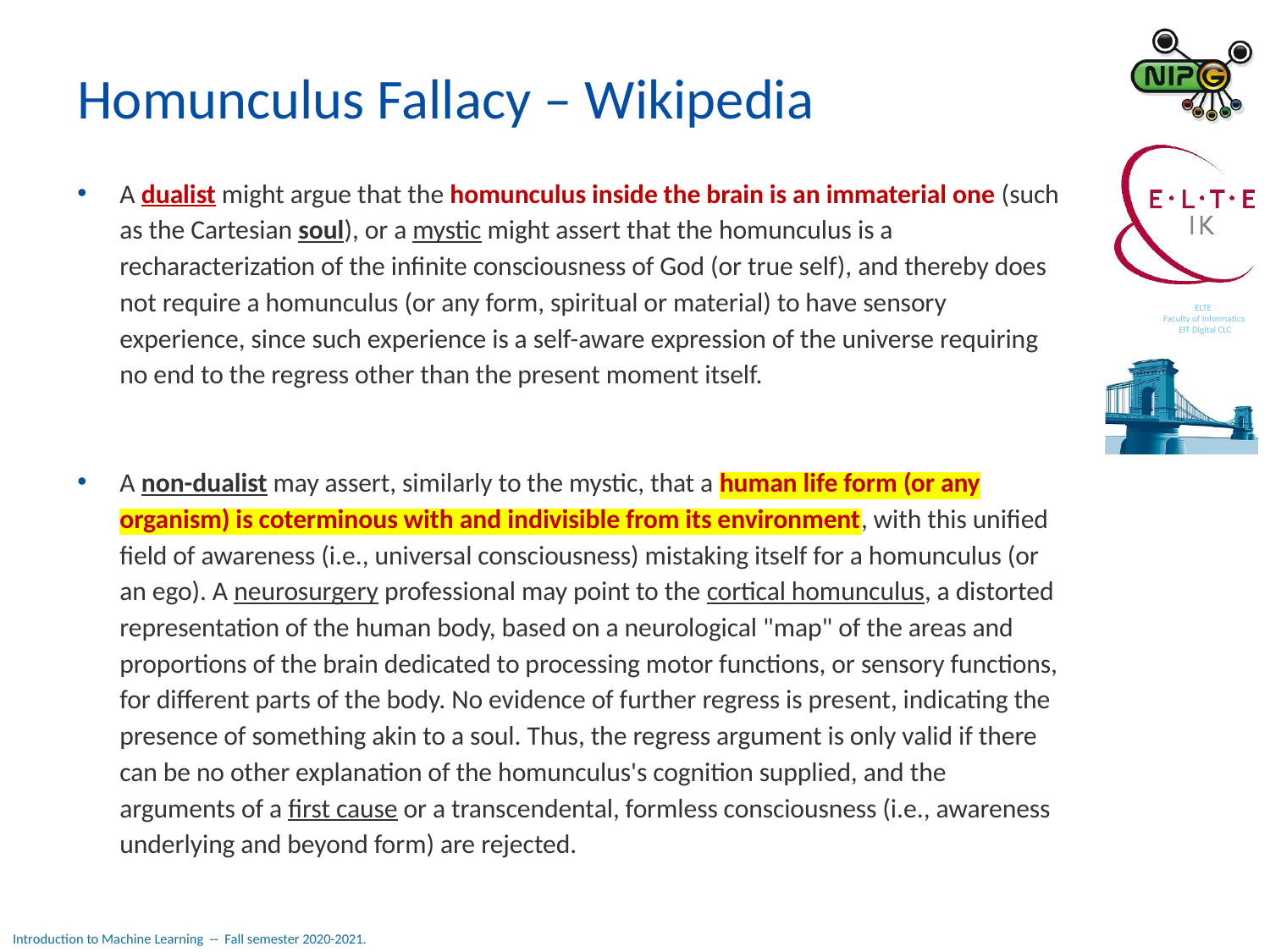

Homunculus Fallacy – Wikipedia
A dualist might argue that the homunculus inside the brain is an immaterial one (such as the Cartesian soul), or a mystic might assert that the homunculus is a recharacterization of the infinite consciousness of God (or true self), and thereby does not require a homunculus (or any form, spiritual or material) to have sensory experience, since such experience is a self-aware expression of the universe requiring no end to the regress other than the present moment itself.

A non-dualist may assert, similarly to the mystic, that a human life form (or any organism) is coterminous with and indivisible from its environment, with this unified field of awareness (i.e., universal consciousness) mistaking itself for a homunculus (or an ego). A neurosurgery professional may point to the cortical homunculus, a distorted representation of the human body, based on a neurological "map" of the areas and proportions of the brain dedicated to processing motor functions, or sensory functions, for different parts of the body. No evidence of further regress is present, indicating the presence of something akin to a soul. Thus, the regress argument is only valid if there can be no other explanation of the homunculus's cognition supplied, and the arguments of a first cause or a transcendental, formless consciousness (i.e., awareness underlying and beyond form) are rejected.